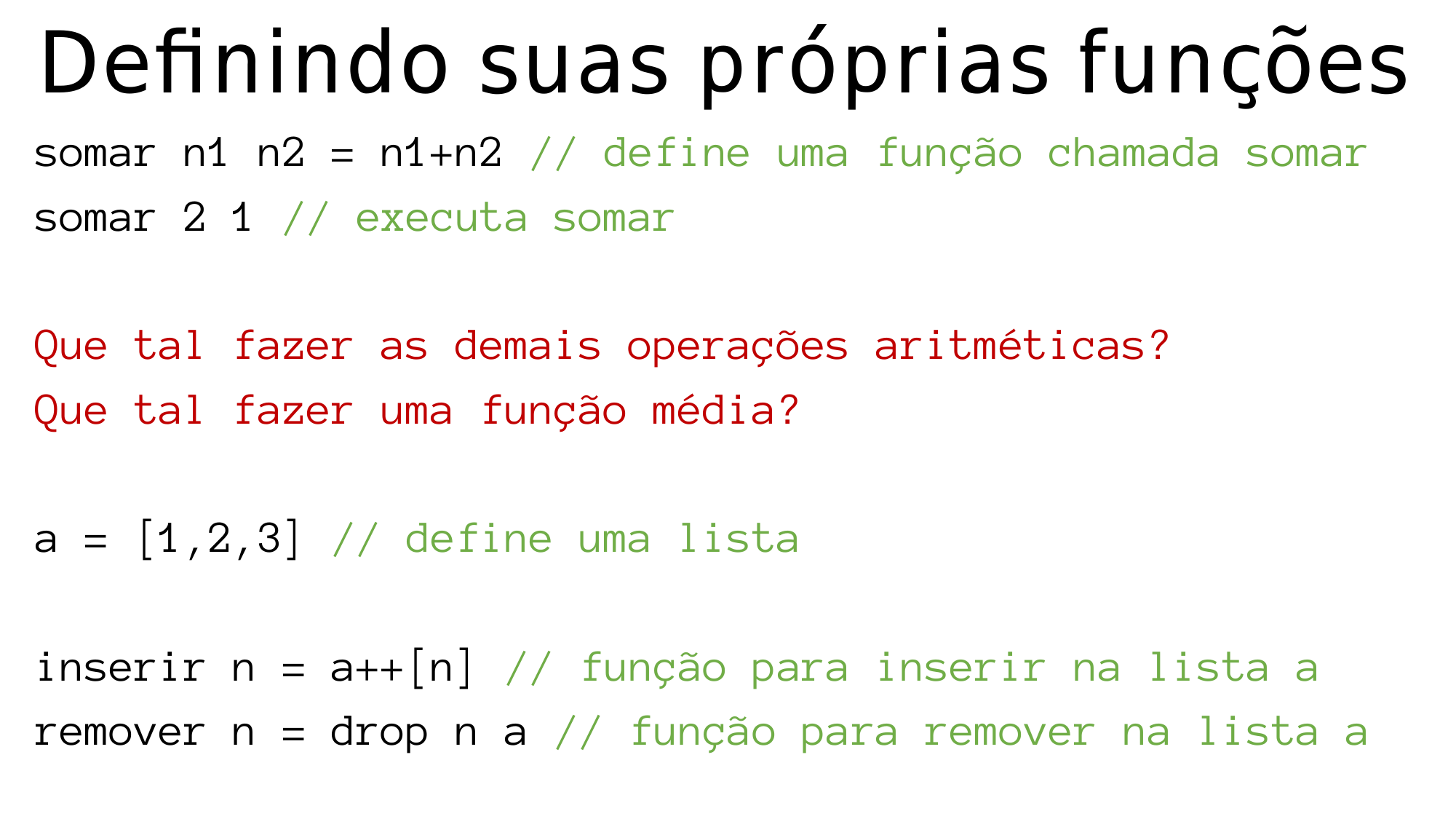

# Definindo suas próprias funções
somar n1 n2 = n1+n2 // define uma função chamada somar
somar 2 1 // executa somar

Que tal fazer as demais operações aritméticas?
Que tal fazer uma função média?

a = [1,2,3] // define uma lista

inserir n = a++[n] // função para inserir na lista a
remover n = drop n a // função para remover na lista a